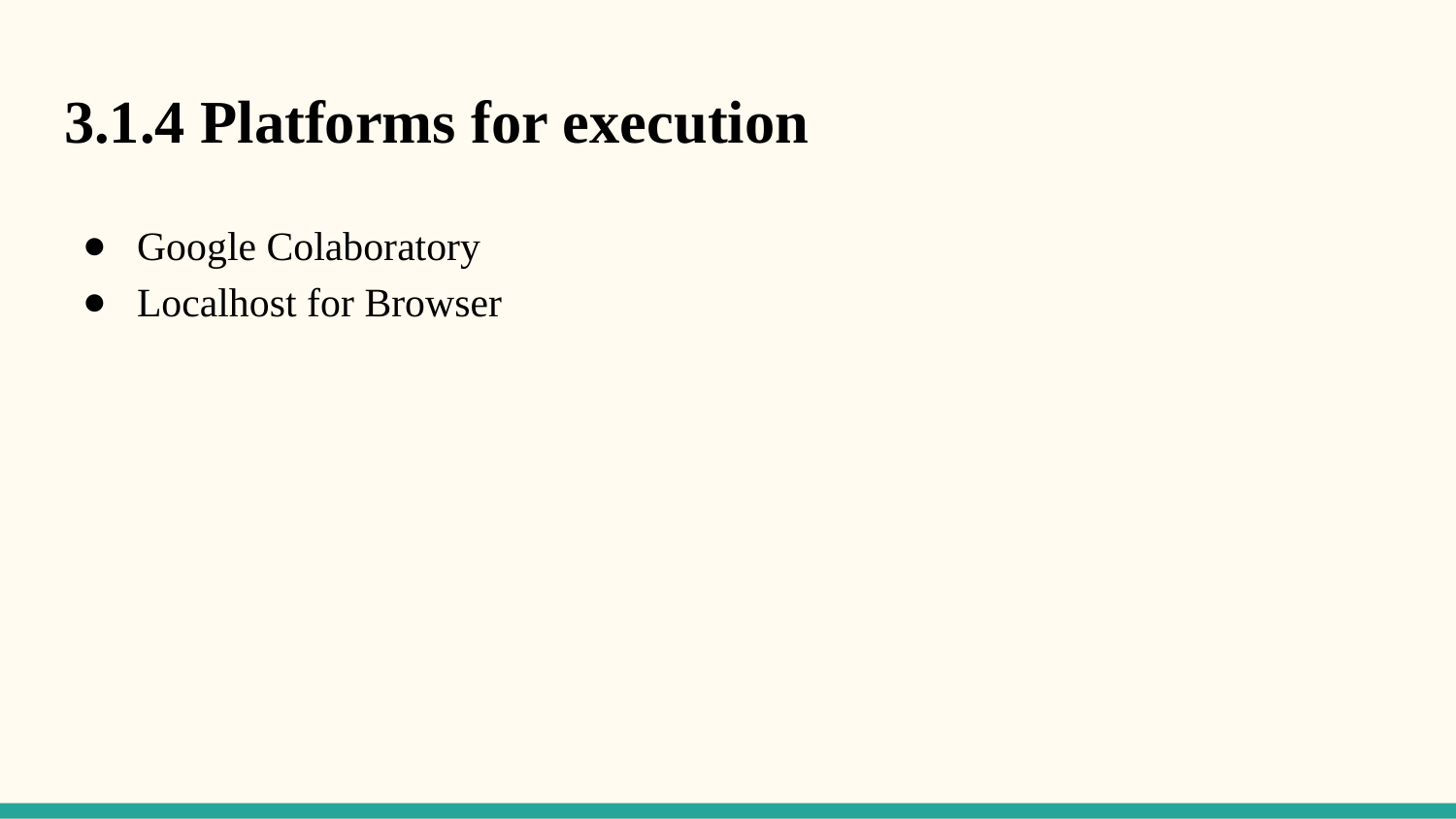

# 3.1.4 Platforms for execution
Google Colaboratory
Localhost for Browser